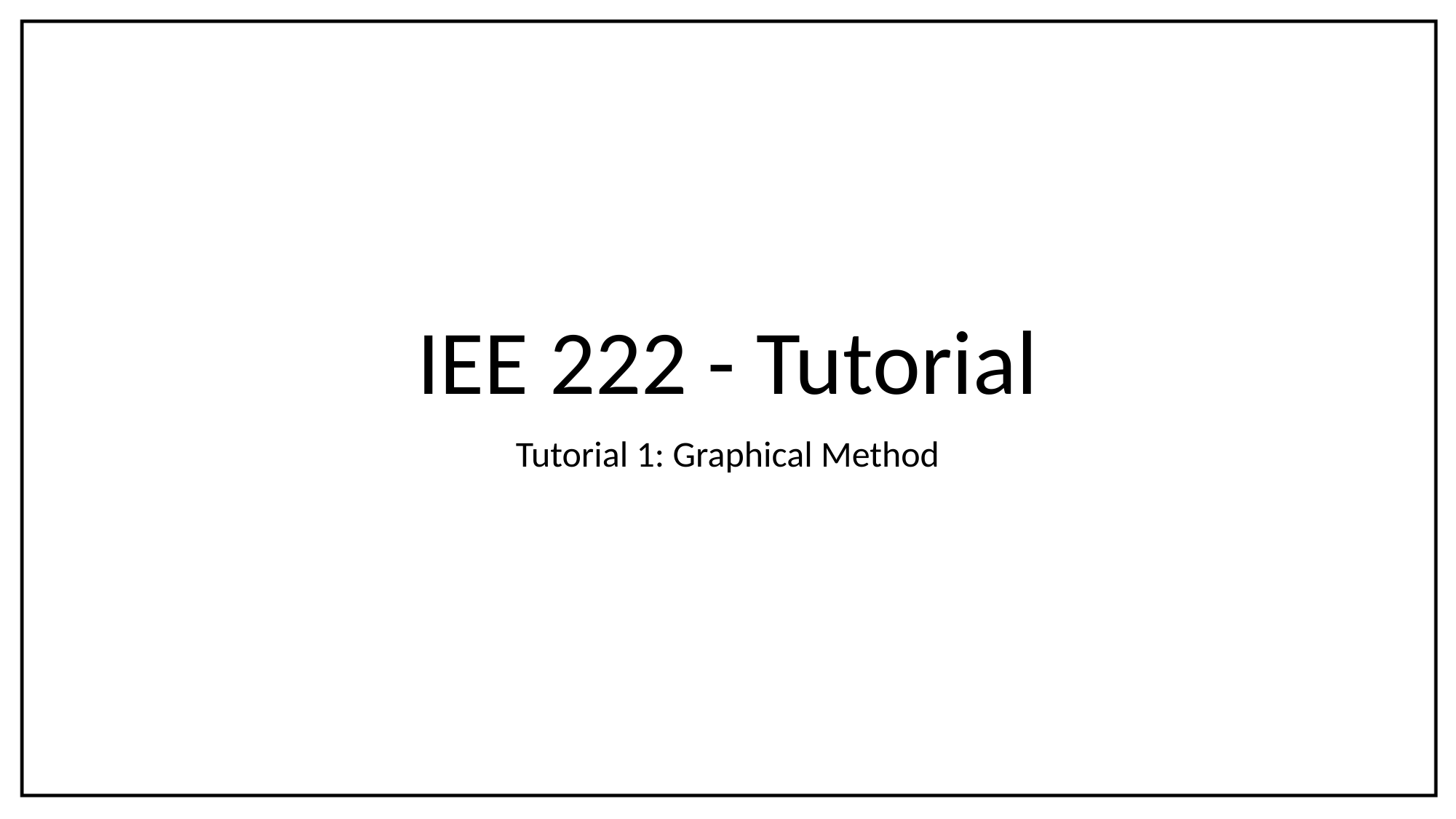

# IEE 222 - Tutorial
Tutorial 1: Graphical Method